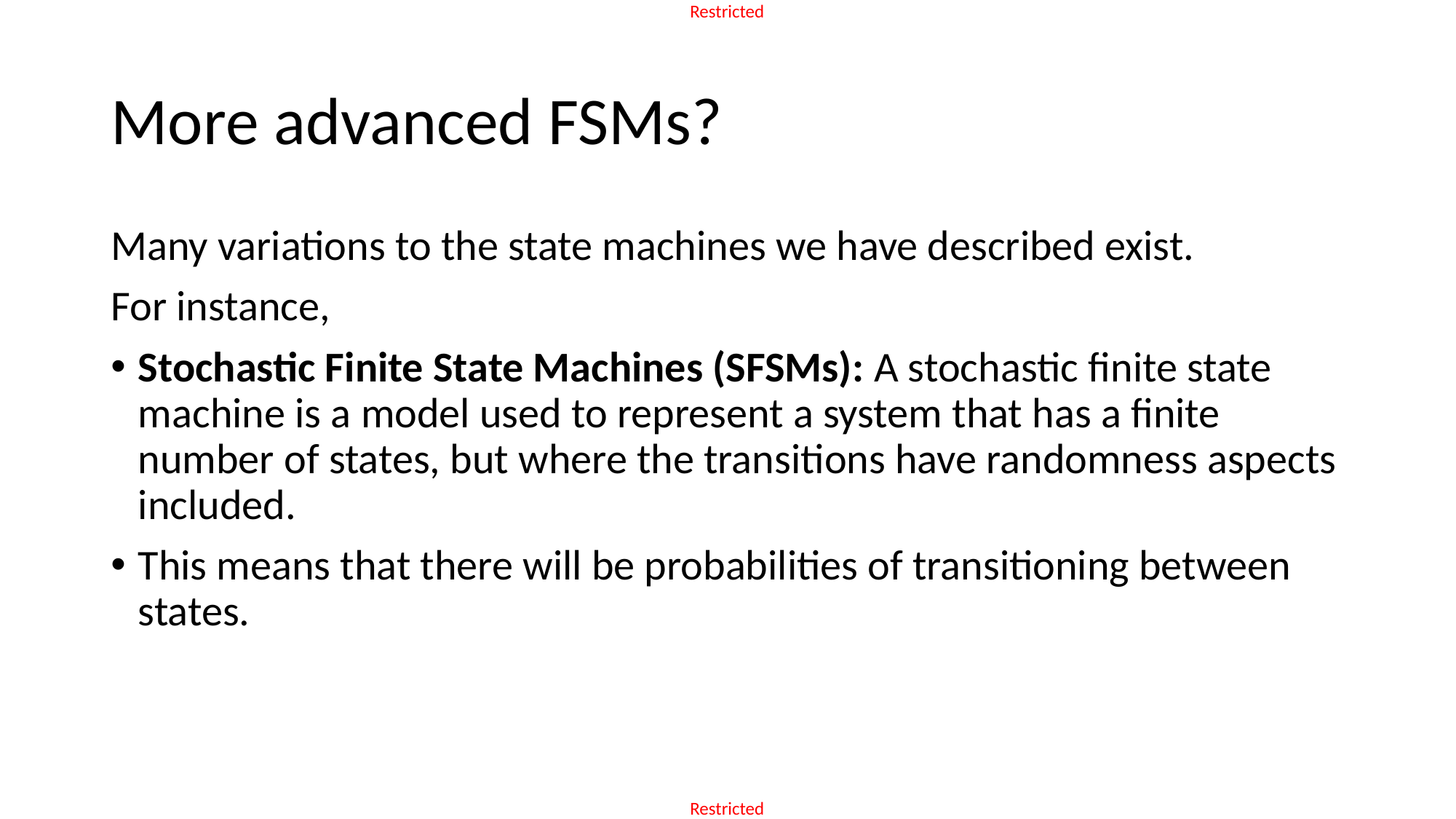

# More advanced FSMs?
Many variations to the state machines we have described exist.
For instance,
Stochastic Finite State Machines (SFSMs): A stochastic finite state machine is a model used to represent a system that has a finite number of states, but where the transitions have randomness aspects included.
This means that there will be probabilities of transitioning between states.